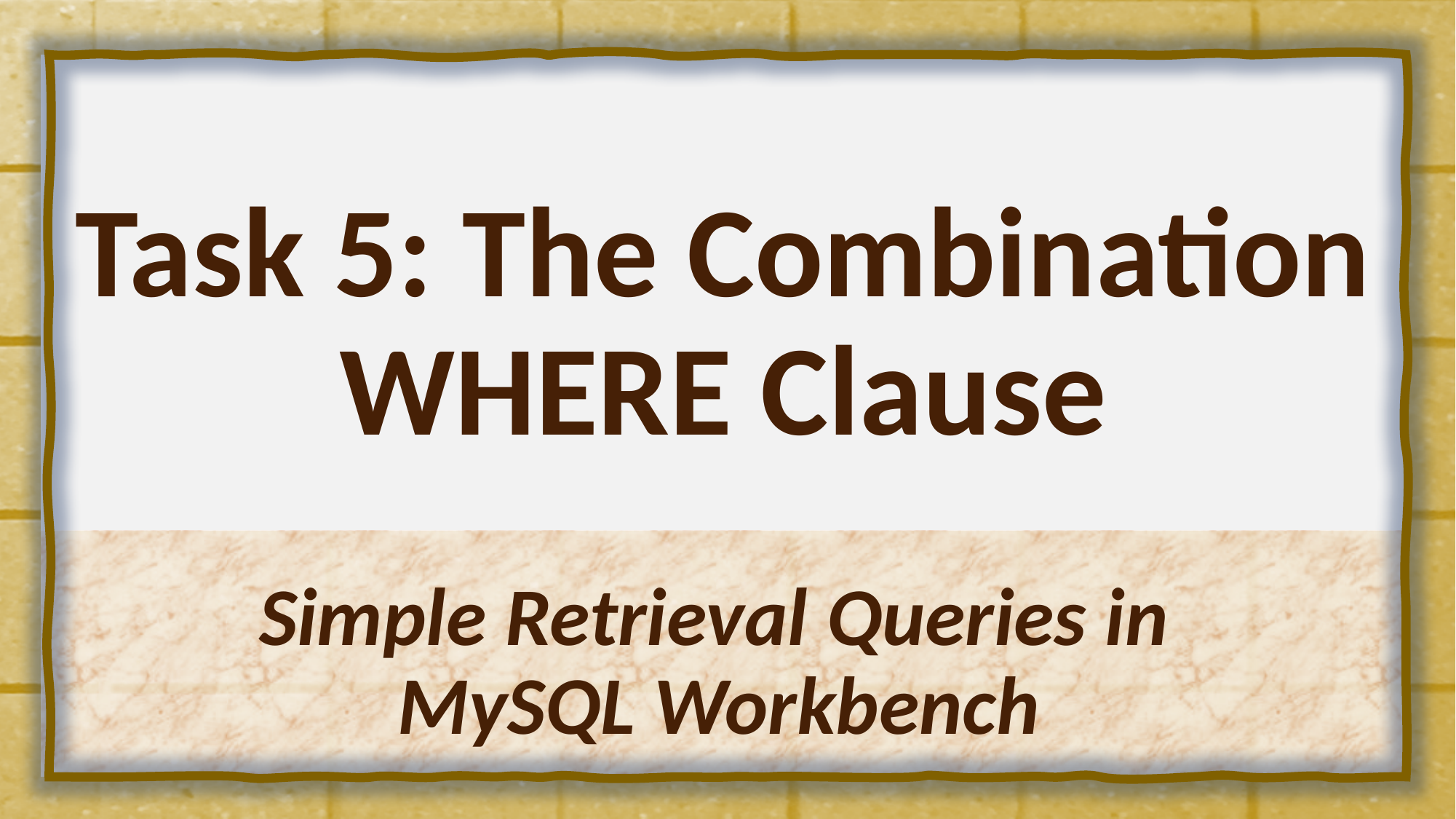

# Task 5: The Combination WHERE Clause

Simple Retrieval Queries in
MySQL Workbench